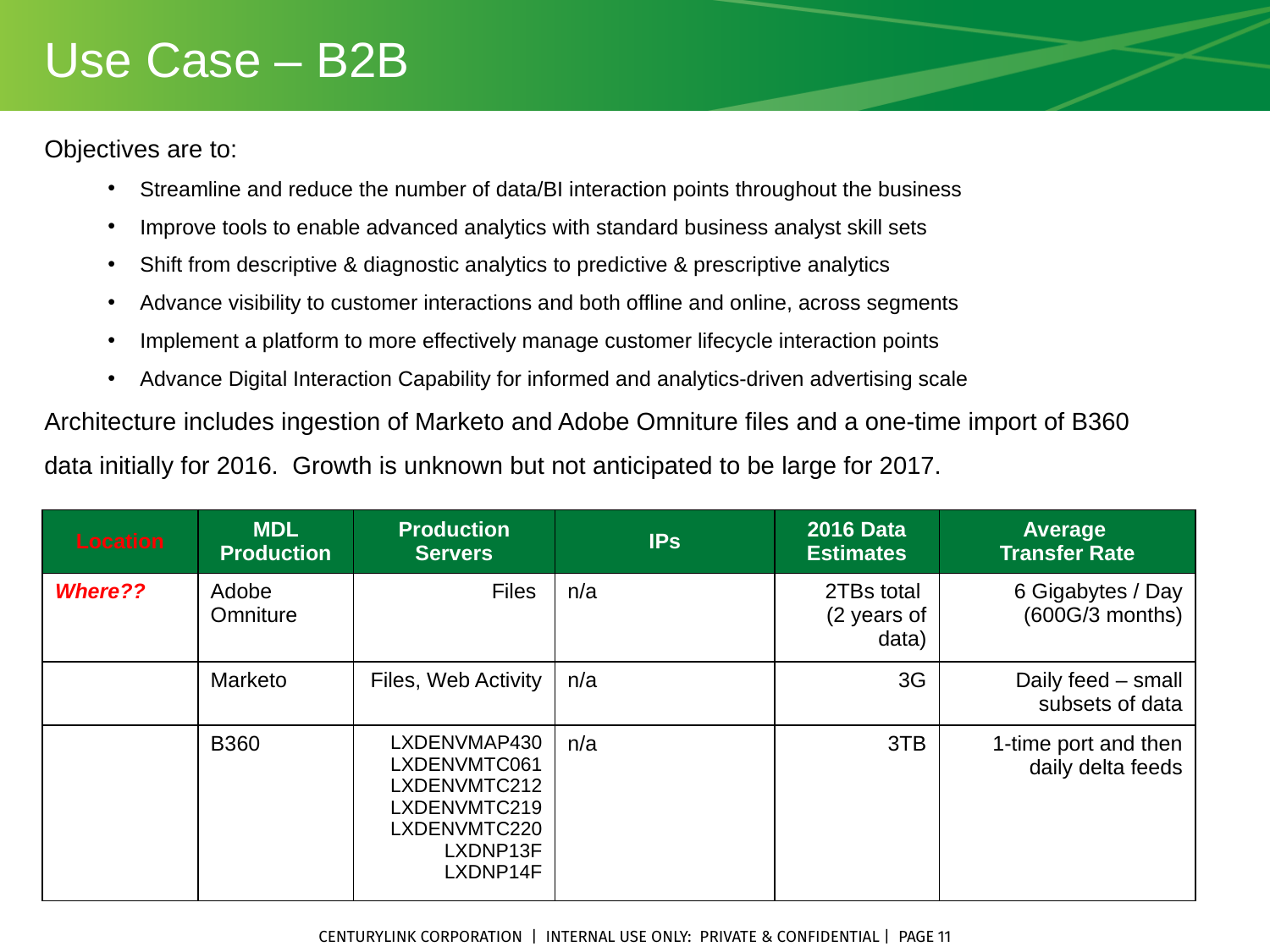

Use Case – B2B
Objectives are to:
Streamline and reduce the number of data/BI interaction points throughout the business
Improve tools to enable advanced analytics with standard business analyst skill sets
Shift from descriptive & diagnostic analytics to predictive & prescriptive analytics
Advance visibility to customer interactions and both offline and online, across segments
Implement a platform to more effectively manage customer lifecycle interaction points
Advance Digital Interaction Capability for informed and analytics-driven advertising scale
Architecture includes ingestion of Marketo and Adobe Omniture files and a one-time import of B360 data initially for 2016.  Growth is unknown but not anticipated to be large for 2017.
| Location | MDL Production | Production Servers | IPs | 2016 Data Estimates | Average Transfer Rate |
| --- | --- | --- | --- | --- | --- |
| Where?? | Adobe Omniture | Files | n/a | 2TBs total (2 years of data) | 6 Gigabytes / Day (600G/3 months) |
|  | Marketo | Files, Web Activity | n/a | 3G | Daily feed – small subsets of data |
|  | B360 | LXDENVMAP430 LXDENVMTC061 LXDENVMTC212 LXDENVMTC219 LXDENVMTC220 LXDNP13F LXDNP14F | n/a | 3TB | 1-time port and then daily delta feeds |